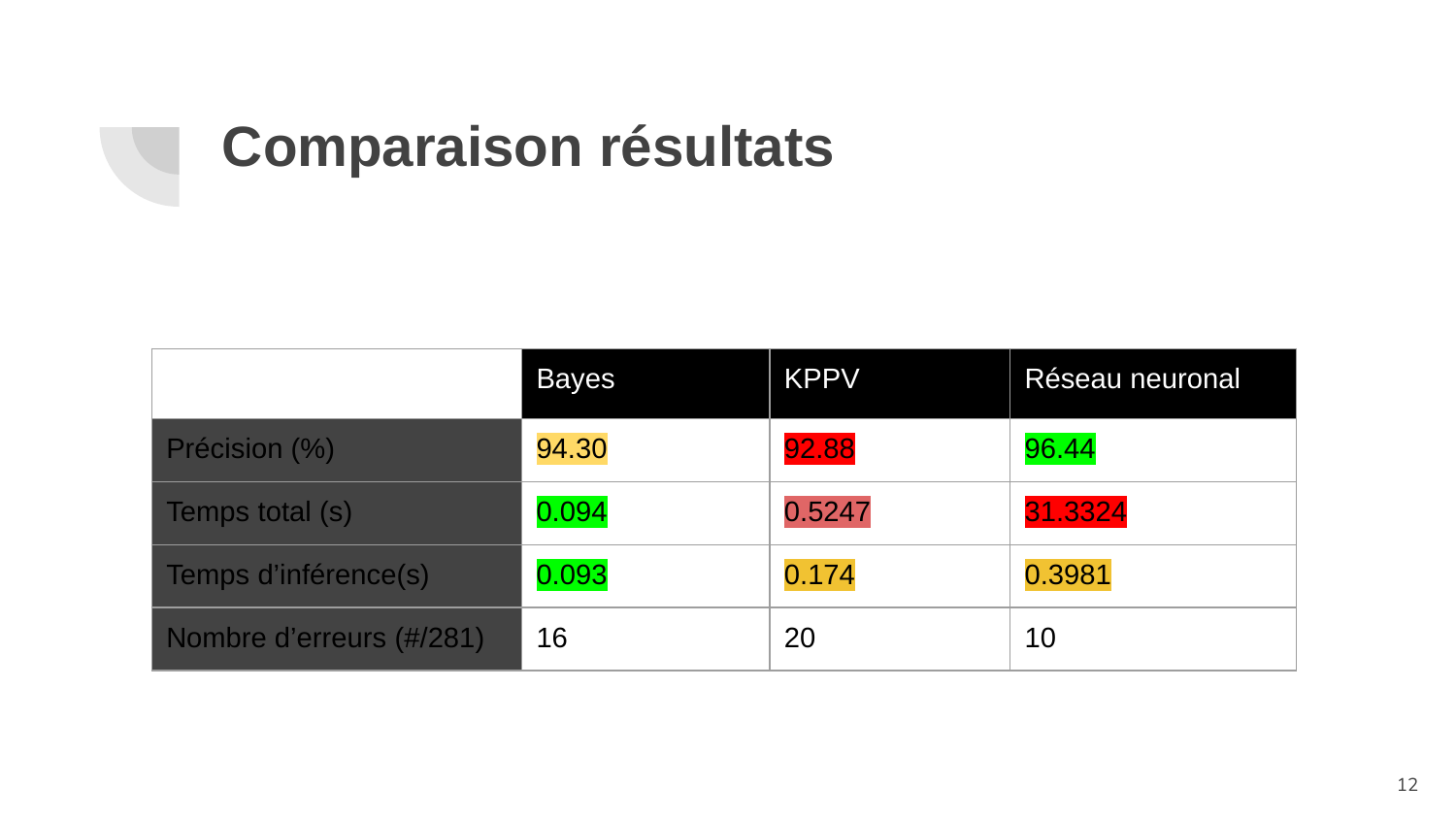

# Comparaison résultats

|  | Bayes | KPPV | Réseau neuronal |
| --- | --- | --- | --- |
| Précision (%) | 94.30 | 92.88 | 96.44 |
| Temps total (s) | 0.094 | 0.5247 | 31.3324 |
| Temps d’inférence(s) | 0.093 | 0.174 | 0.3981 |
| Nombre d’erreurs (#/281) | 16 | 20 | 10 |
12